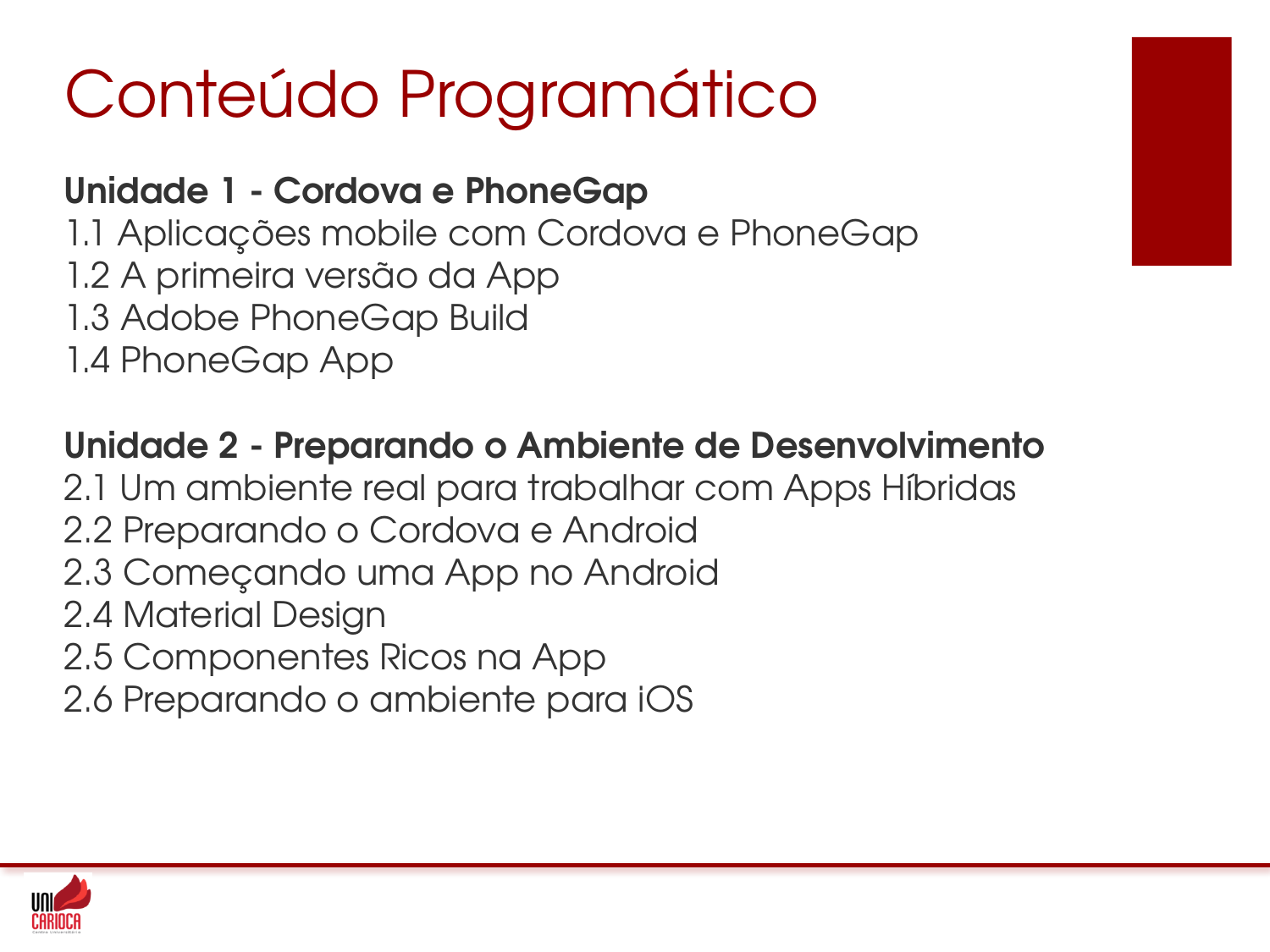

# Conteúdo Programático
Unidade 1 - Cordova e PhoneGap
1.1 Aplicações mobile com Cordova e PhoneGap
1.2 A primeira versão da App
1.3 Adobe PhoneGap Build
1.4 PhoneGap App

Unidade 2 - Preparando o Ambiente de Desenvolvimento
2.1 Um ambiente real para trabalhar com Apps Híbridas
2.2 Preparando o Cordova e Android
2.3 Começando uma App no Android
2.4 Material Design
2.5 Componentes Ricos na App
2.6 Preparando o ambiente para iOS